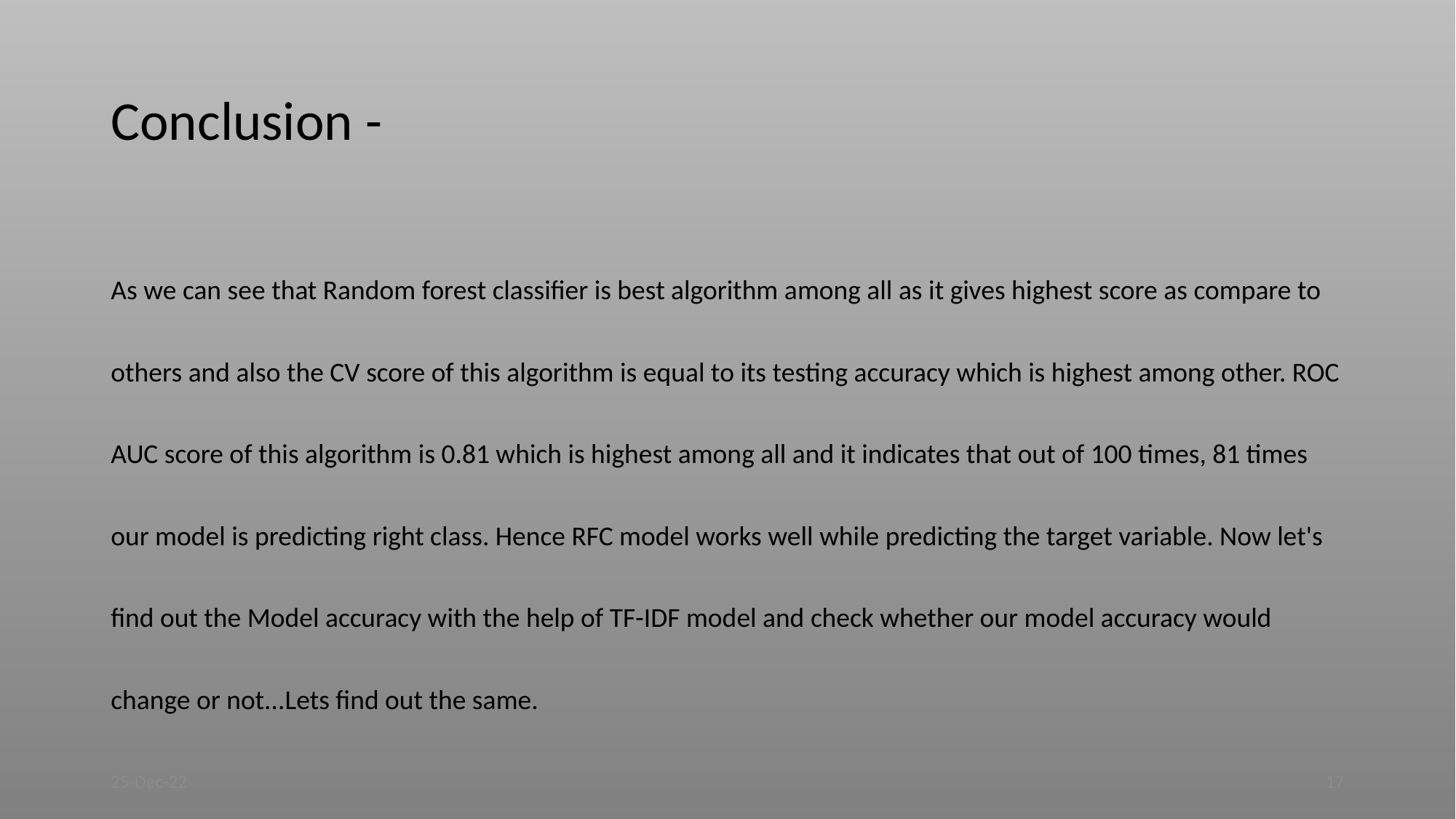

# Conclusion -
As we can see that Random forest classifier is best algorithm among all as it gives highest score as compare to others and also the CV score of this algorithm is equal to its testing accuracy which is highest among other. ROC AUC score of this algorithm is 0.81 which is highest among all and it indicates that out of 100 times, 81 times our model is predicting right class. Hence RFC model works well while predicting the target variable. Now let's find out the Model accuracy with the help of TF-IDF model and check whether our model accuracy would change or not...Lets find out the same.

25-Dec-22
17